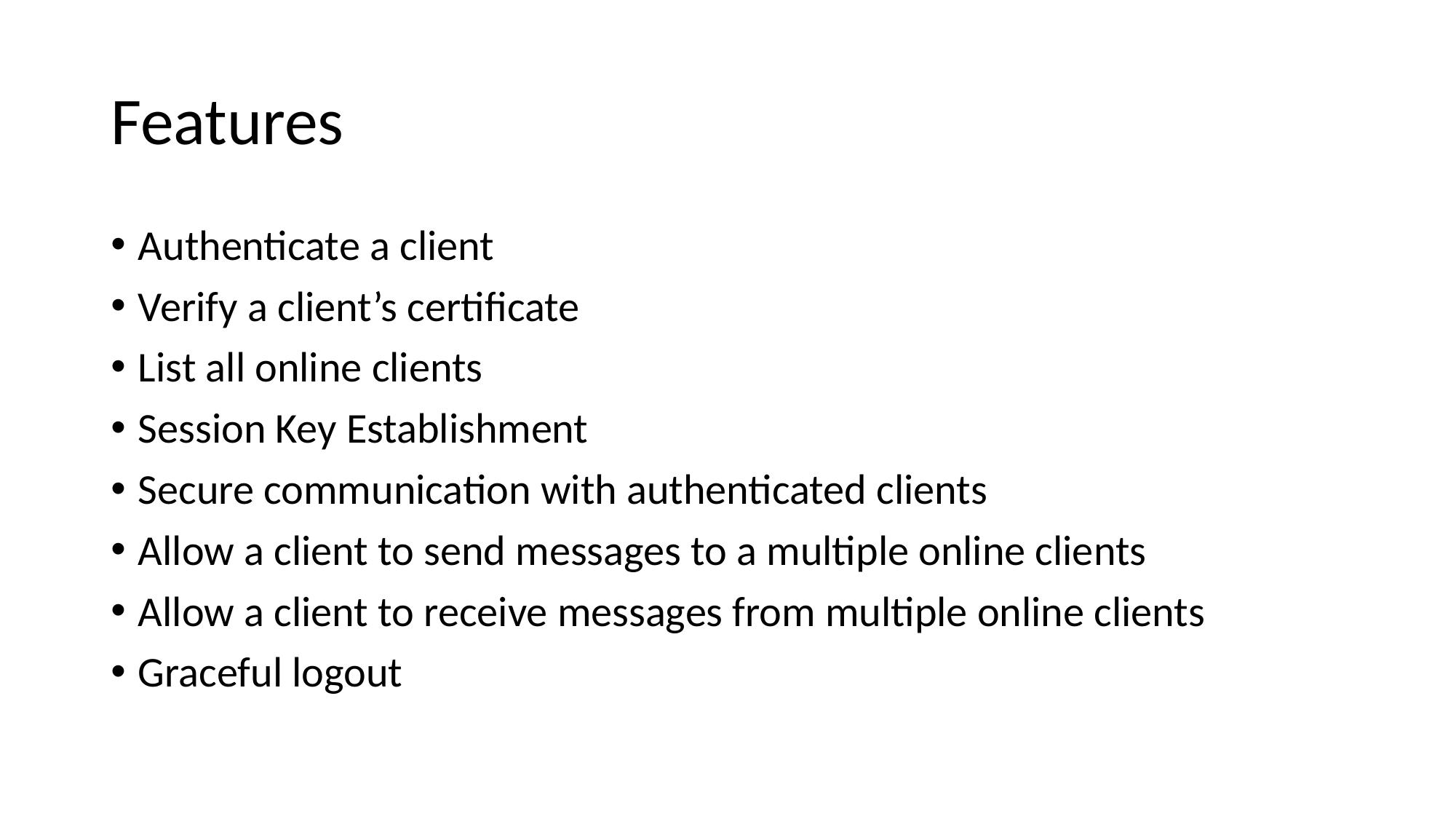

# Features
Authenticate a client
Verify a client’s certificate
List all online clients
Session Key Establishment
Secure communication with authenticated clients
Allow a client to send messages to a multiple online clients
Allow a client to receive messages from multiple online clients
Graceful logout